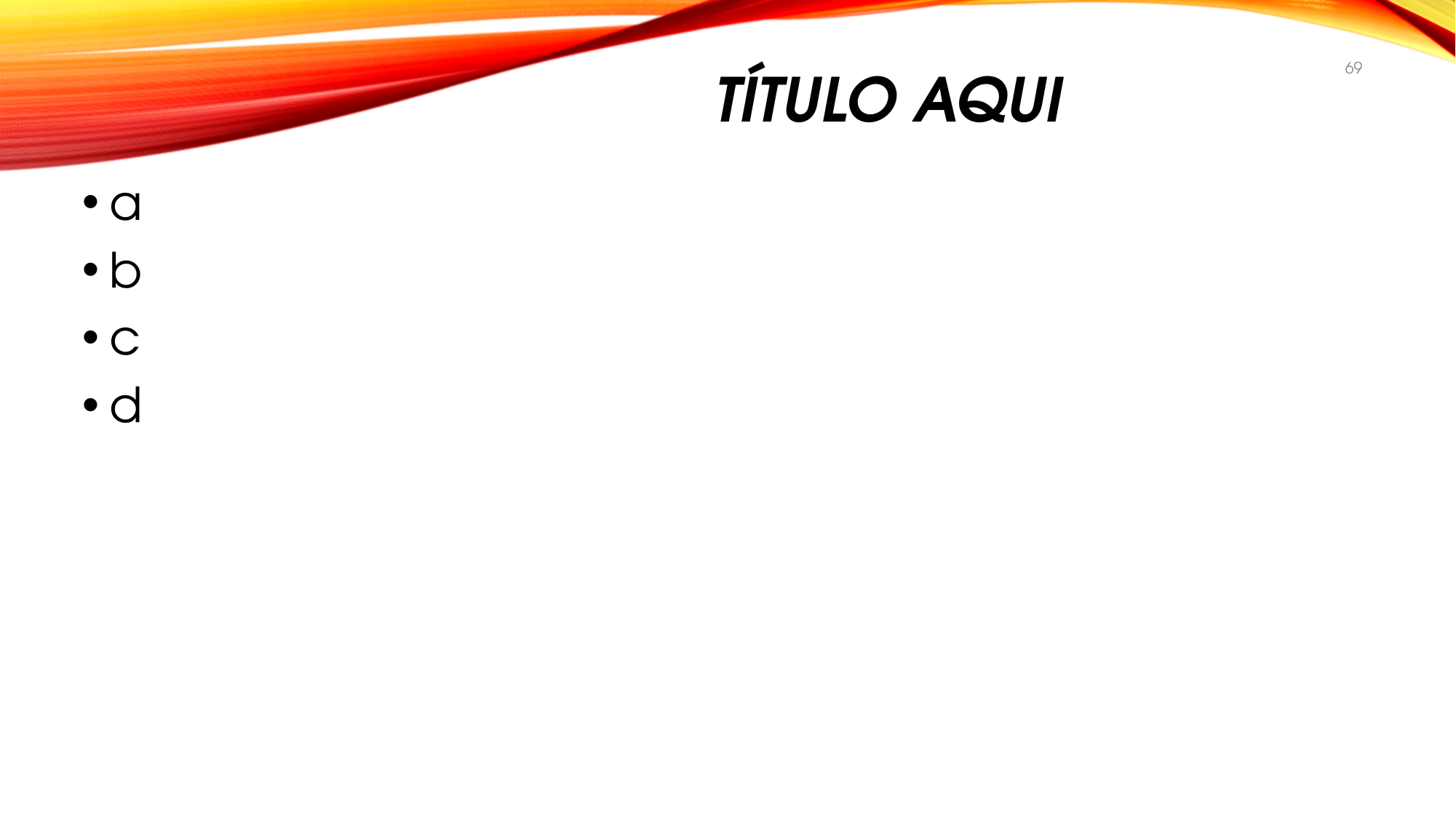

# TÍTULO AQUI
69
a
b
c
d